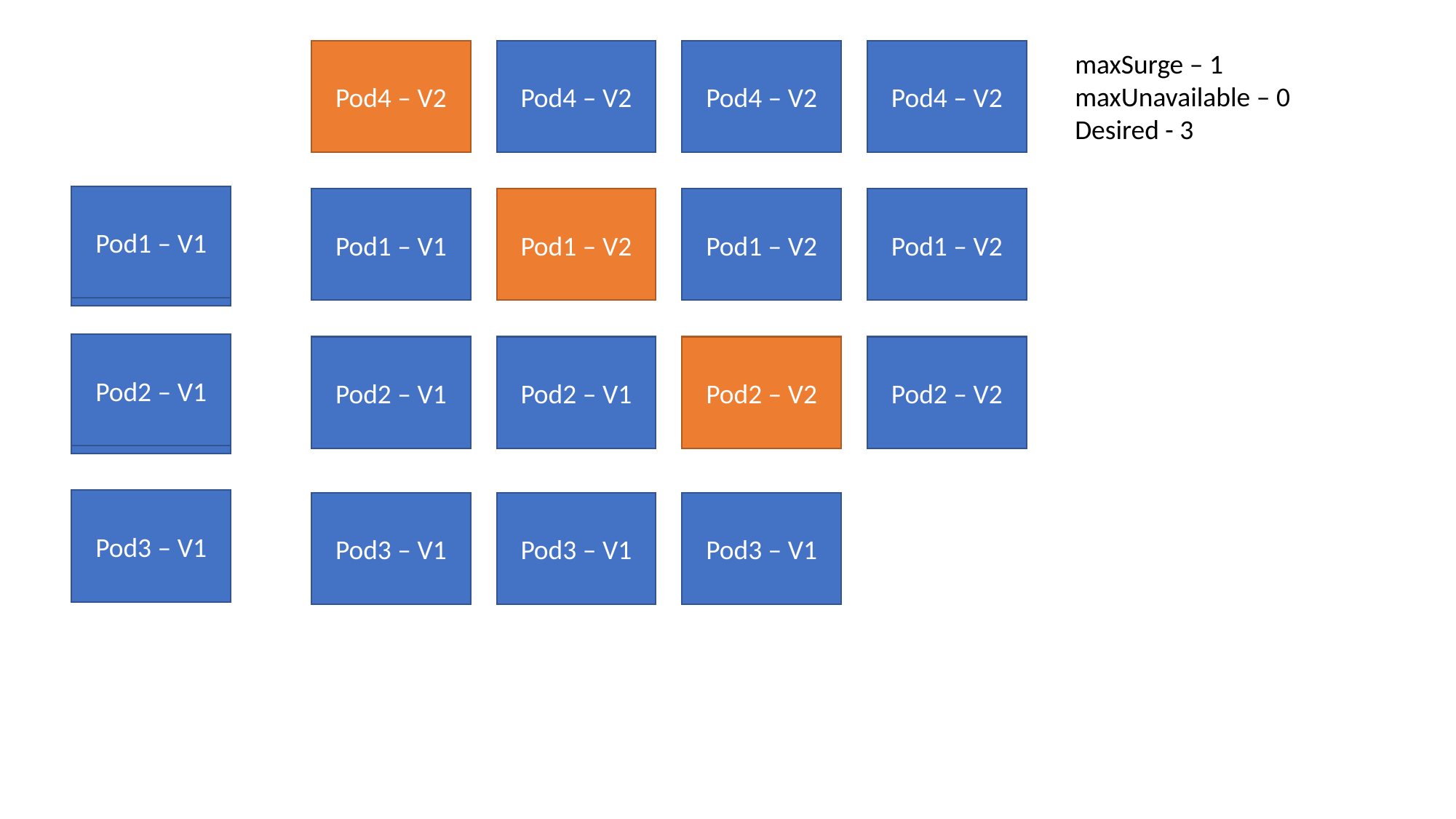

Pod4 – V2
Pod4 – V2
Pod4 – V2
Pod4 – V2
maxSurge – 1
maxUnavailable – 0
Desired - 3
Pod1 – V1
Pod1 – V1
Pod1 – V2
Pod1 – V2
Pod1 – V2
Pod1 – V1
Pod2 – V1
Pod2 – V1
Pod2 – V1
Pod2 – V2
Pod2 – V2
Pod2 – V1
Pod3 – V1
Pod3 – V1
Pod3 – V1
Pod3 – V1